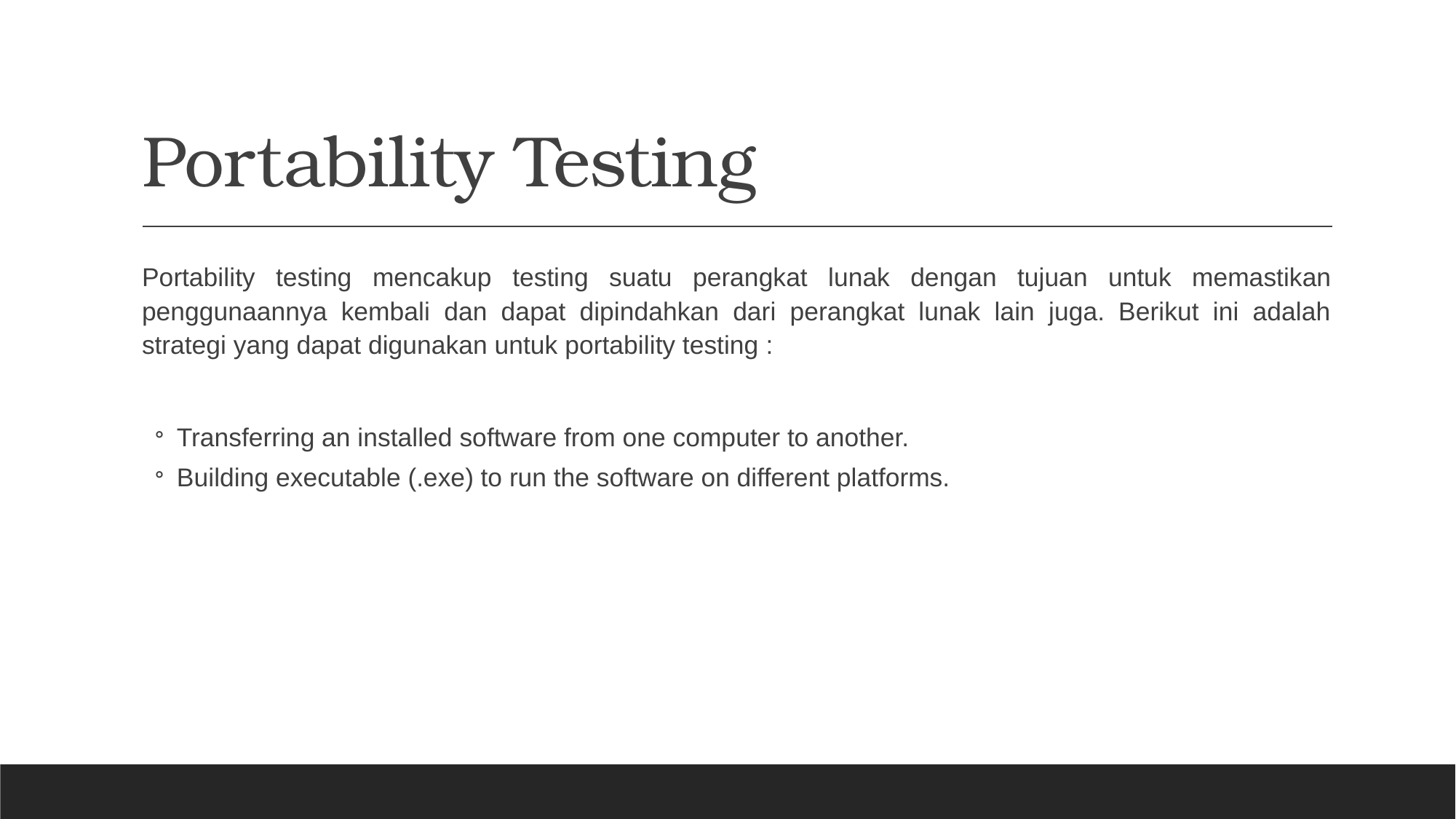

# Portability Testing
Portability testing mencakup testing suatu perangkat lunak dengan tujuan untuk memastikan penggunaannya kembali dan dapat dipindahkan dari perangkat lunak lain juga. Berikut ini adalah strategi yang dapat digunakan untuk portability testing :

Transferring an installed software from one computer to another.
Building executable (.exe) to run the software on different platforms.